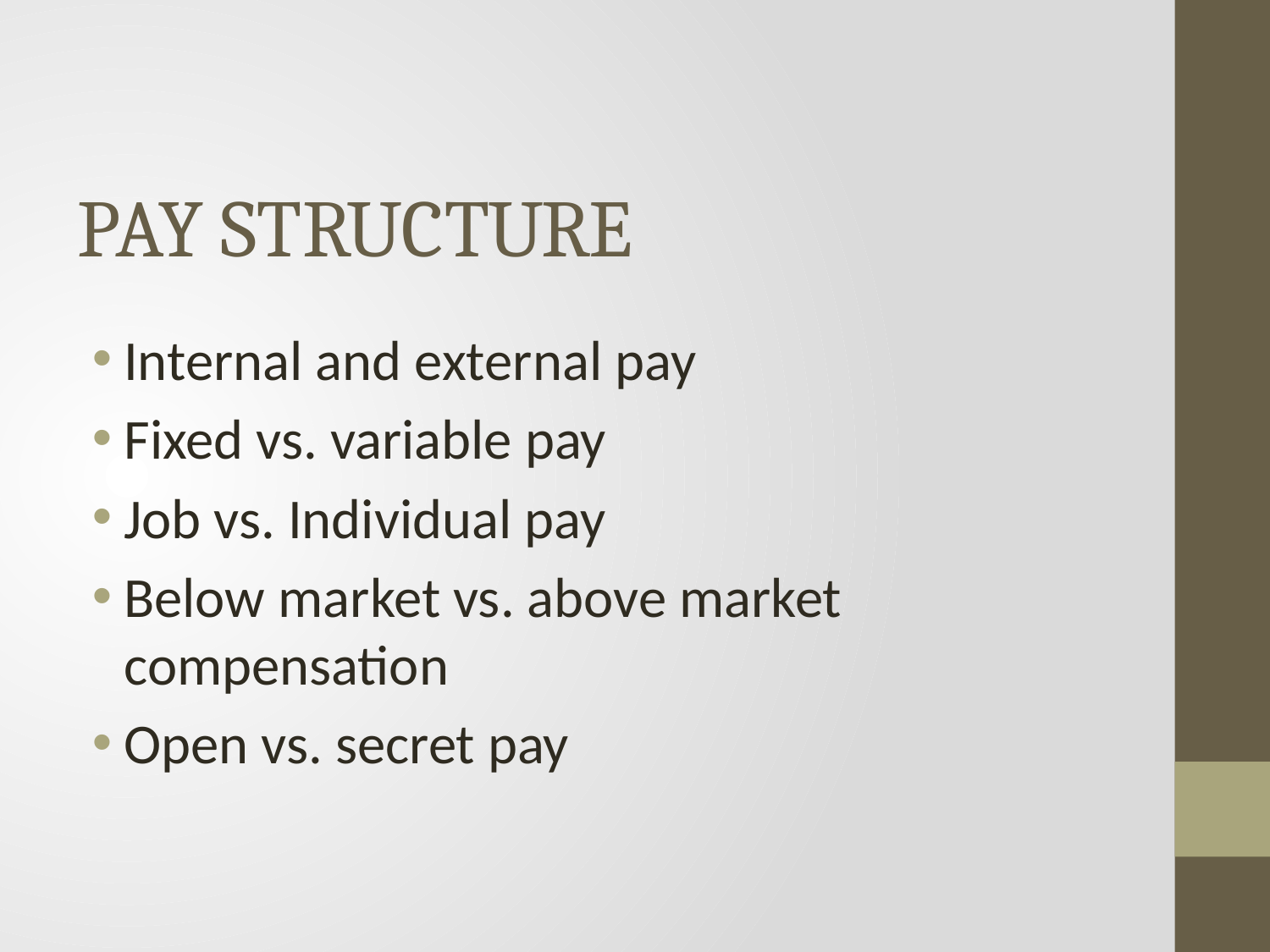

# PAY STRUCTURE
Internal and external pay
Fixed vs. variable pay
Job vs. Individual pay
Below market vs. above market compensation
Open vs. secret pay